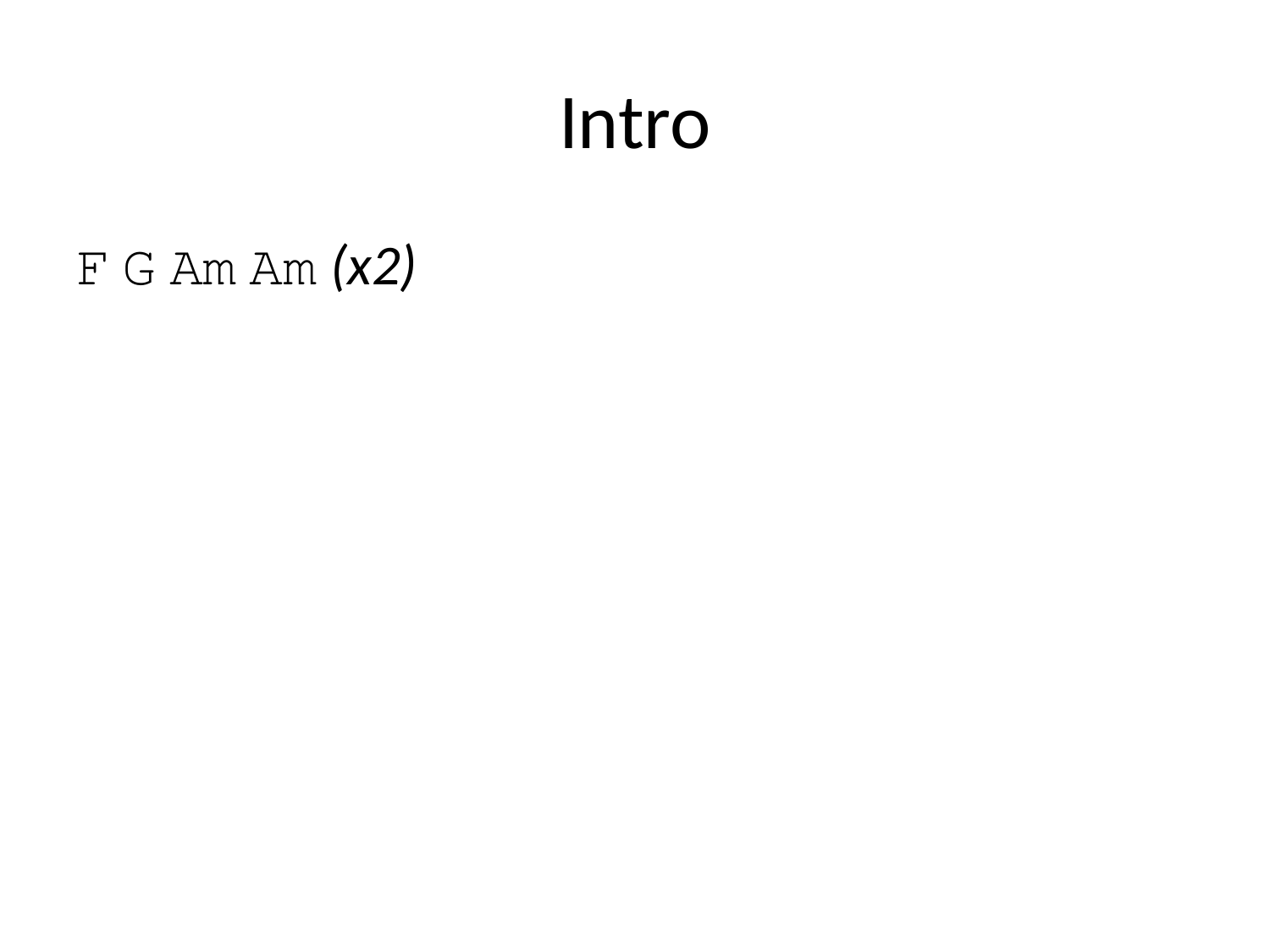

# Intro
F G Am Am (x2)